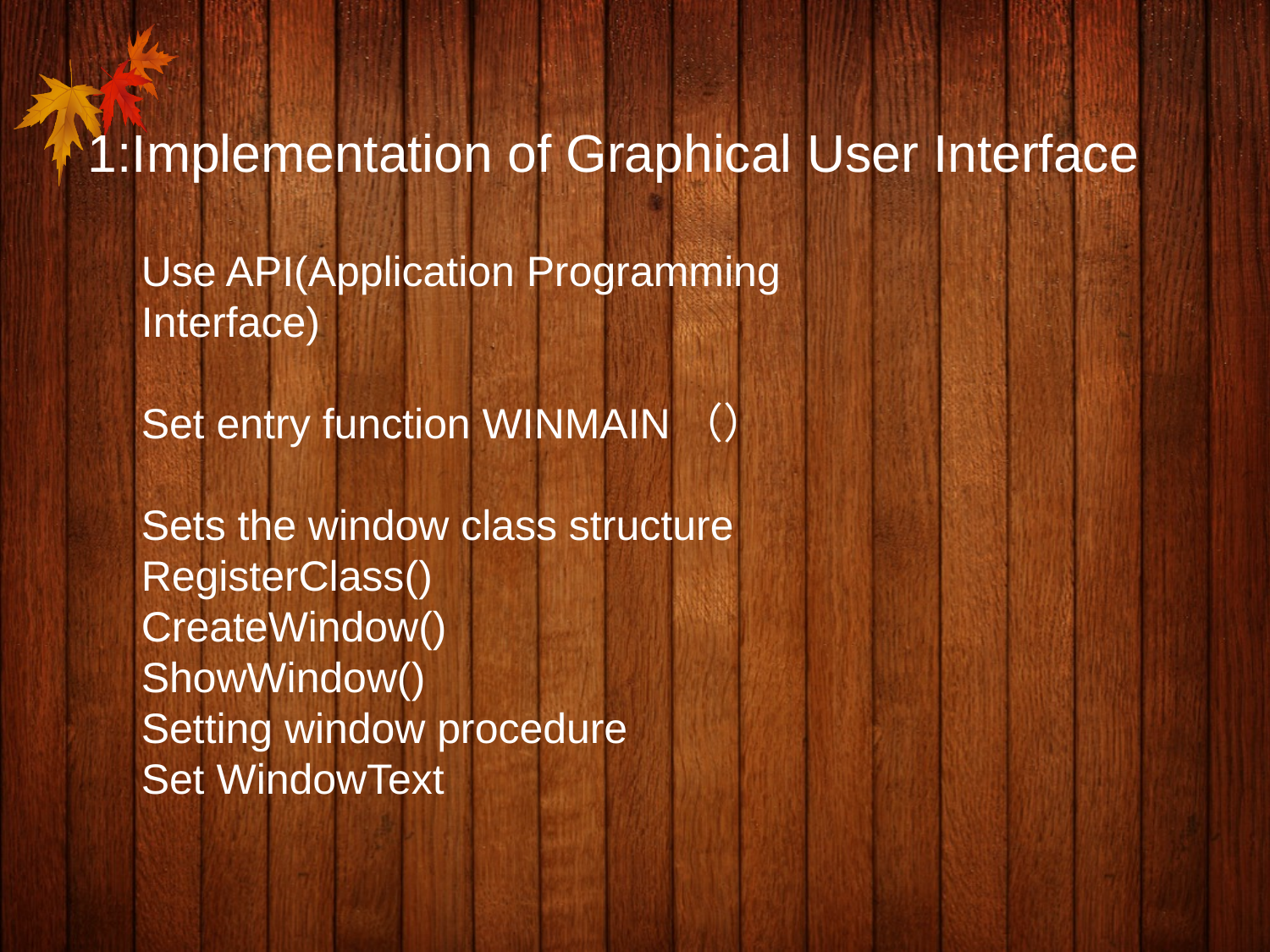

# 1:Implementation of Graphical User Interface
Use API(Application Programming Interface)

Set entry function WINMAIN（）

Sets the window class structure
RegisterClass()
CreateWindow()
ShowWindow()
Setting window procedure
Set WindowText